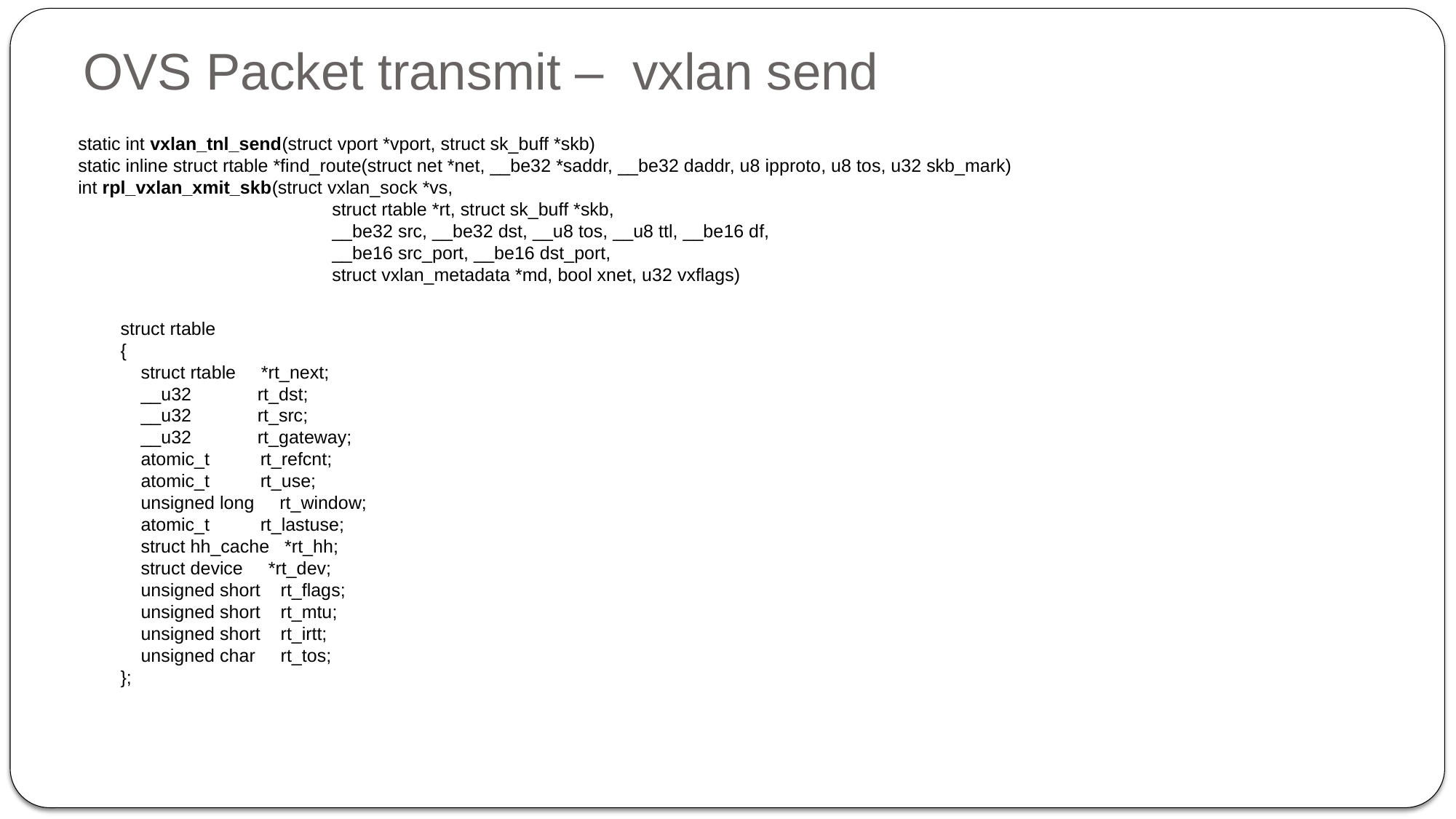

# OVS Packet transmit –  vxlan send
static int vxlan_tnl_send(struct vport *vport, struct sk_buff *skb)
static inline struct rtable *find_route(struct net *net, __be32 *saddr, __be32 daddr, u8 ipproto, u8 tos, u32 skb_mark)
int rpl_vxlan_xmit_skb(struct vxlan_sock *vs,
		       struct rtable *rt, struct sk_buff *skb,
		       __be32 src, __be32 dst, __u8 tos, __u8 ttl, __be16 df,
		       __be16 src_port, __be16 dst_port,
		       struct vxlan_metadata *md, bool xnet, u32 vxflags)

struct rtable
{
    struct rtable     *rt_next;
    __u32             rt_dst;
    __u32             rt_src;
    __u32             rt_gateway;
    atomic_t          rt_refcnt;
    atomic_t          rt_use;
    unsigned long     rt_window;
    atomic_t          rt_lastuse;
    struct hh_cache   *rt_hh;
    struct device     *rt_dev;
    unsigned short    rt_flags;
    unsigned short    rt_mtu;
    unsigned short    rt_irtt;
    unsigned char     rt_tos;
};